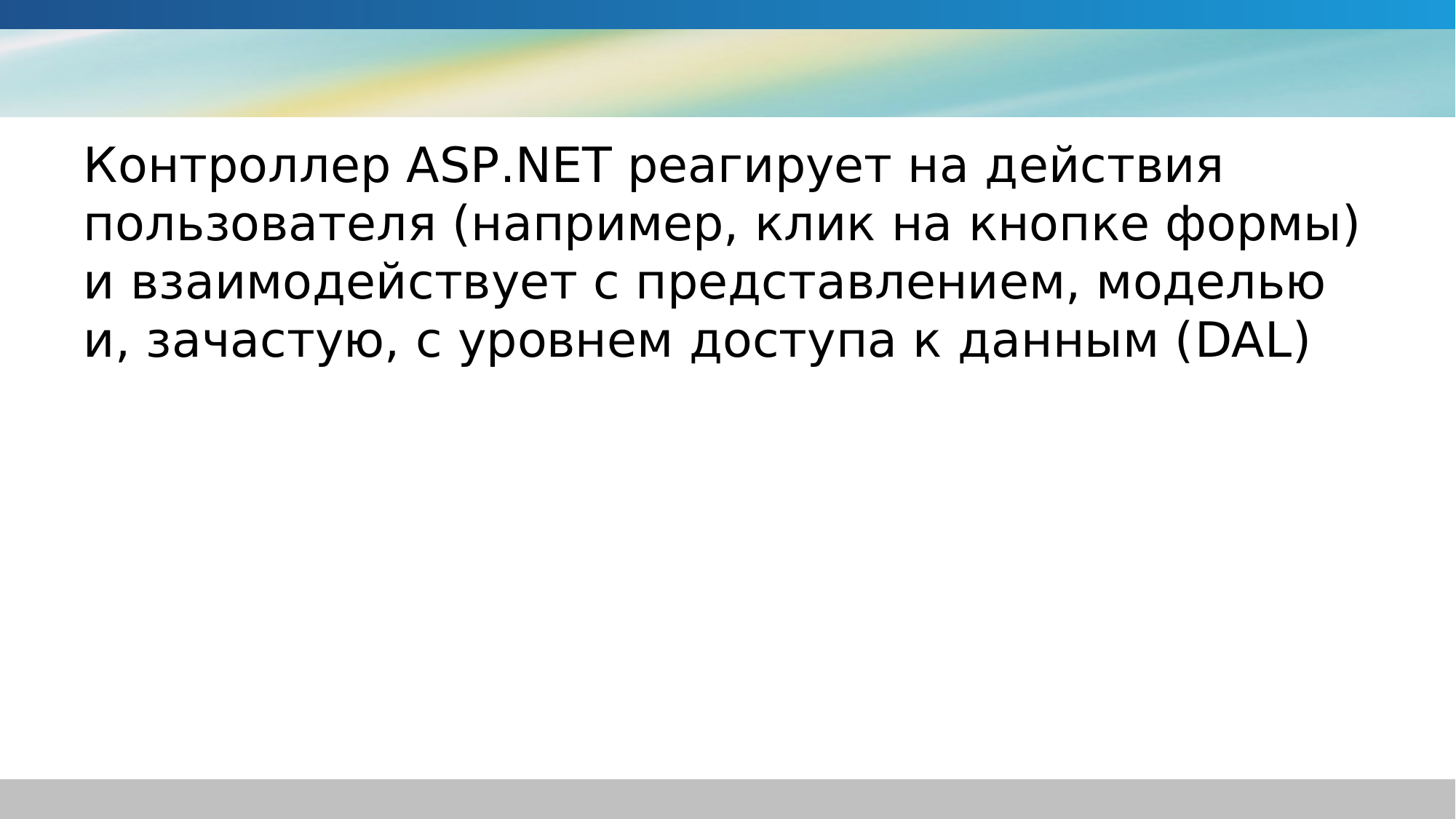

#
Контроллер ASP.NET реагирует на действия пользователя (например, клик на кнопке формы) и взаимодействует с представлением, моделью и, зачастую, с уровнем доступа к данным (DAL)